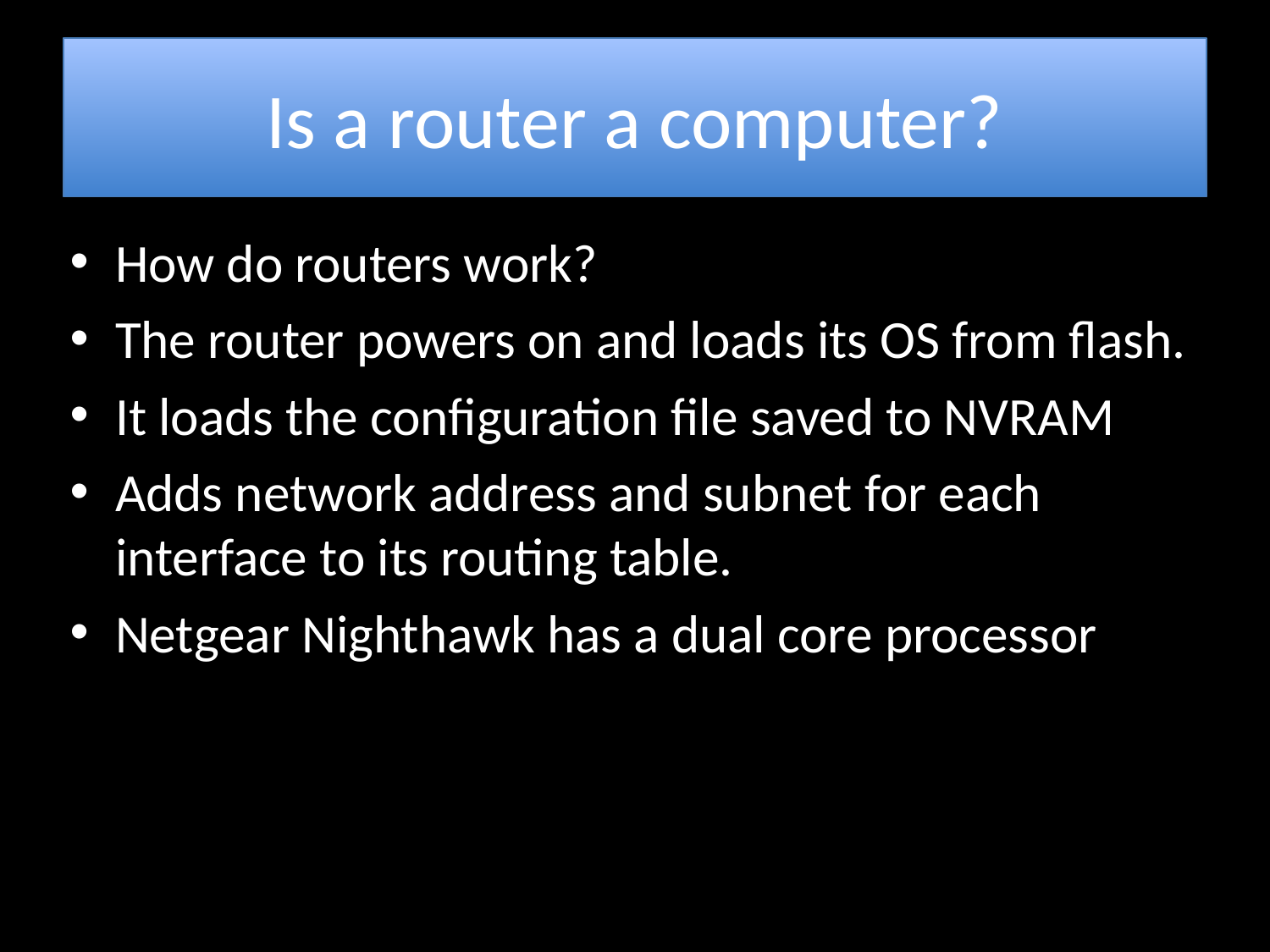

# Is a router a computer?
How do routers work?
The router powers on and loads its OS from flash.
It loads the configuration file saved to NVRAM
Adds network address and subnet for each interface to its routing table.
Netgear Nighthawk has a dual core processor